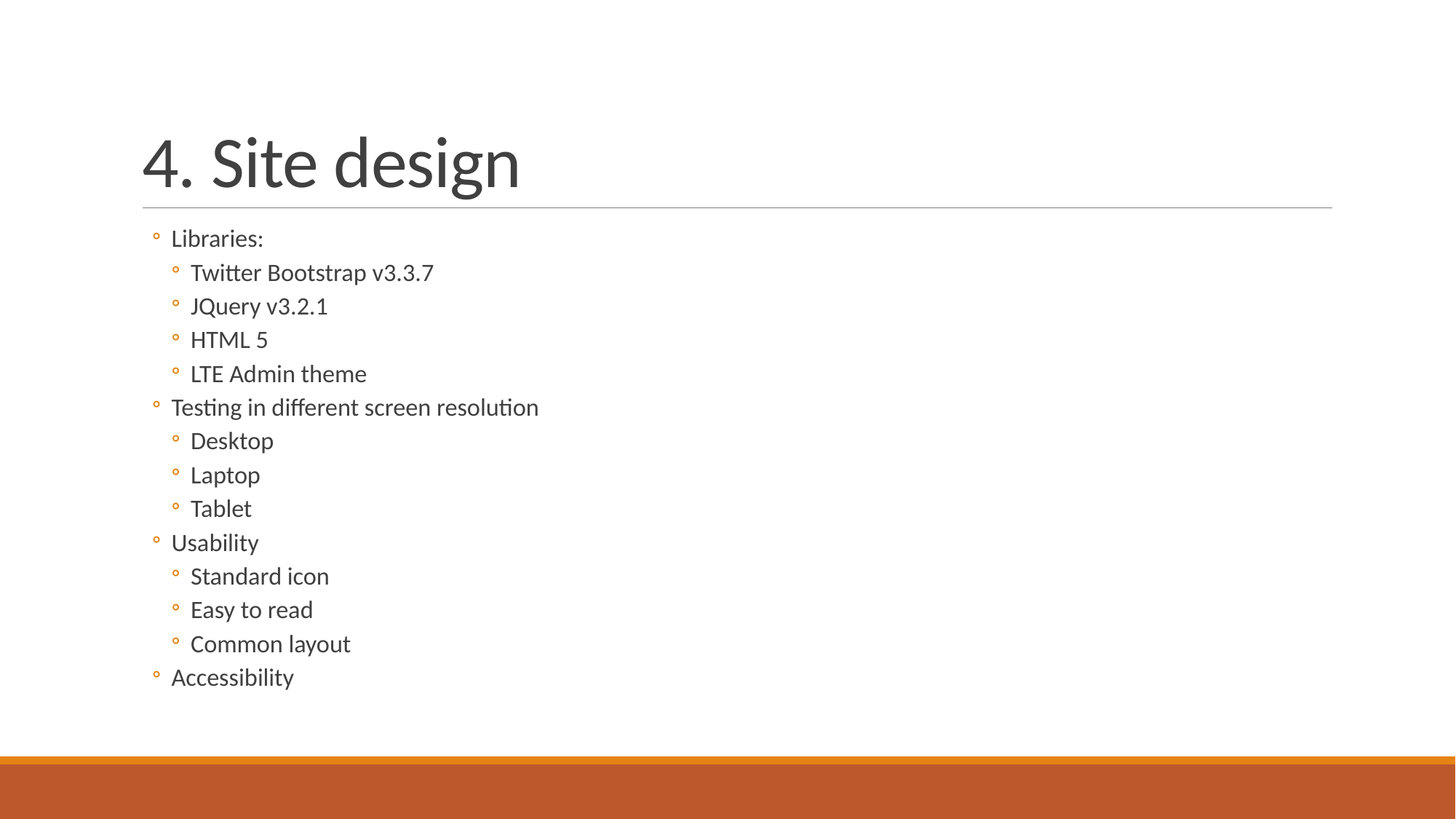

# 4. Site design
Libraries:
Twitter Bootstrap v3.3.7
JQuery v3.2.1
HTML 5
LTE Admin theme
Testing in different screen resolution
Desktop
Laptop
Tablet
Usability
Standard icon
Easy to read
Common layout
Accessibility